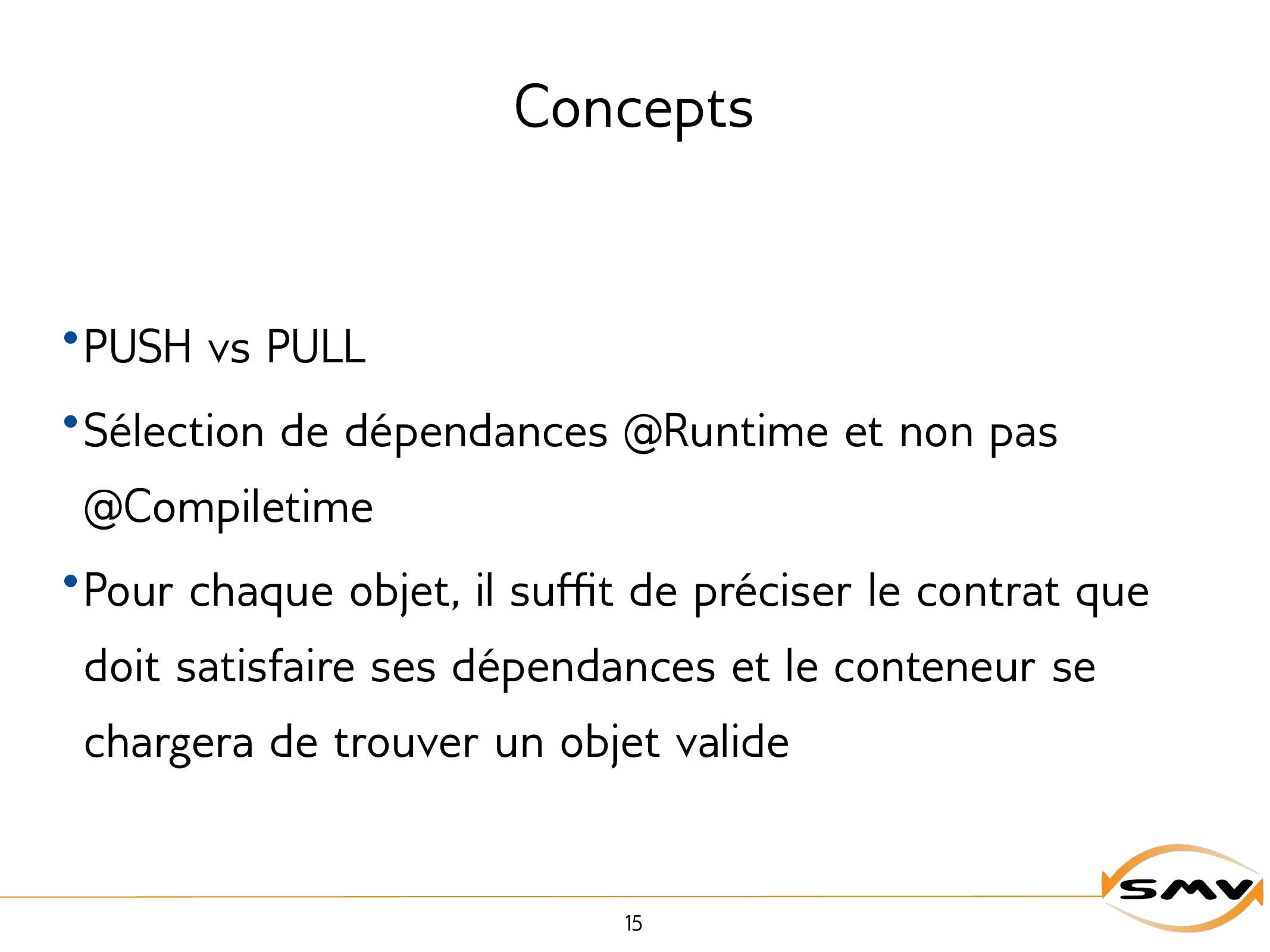

# Concepts
PUSH vs PULL
Sélection de dépendances @Runtime et non pas @Compiletime
Pour chaque objet, il suffit de préciser le contrat que doit satisfaire ses dépendances et le conteneur se chargera de trouver un objet valide
15